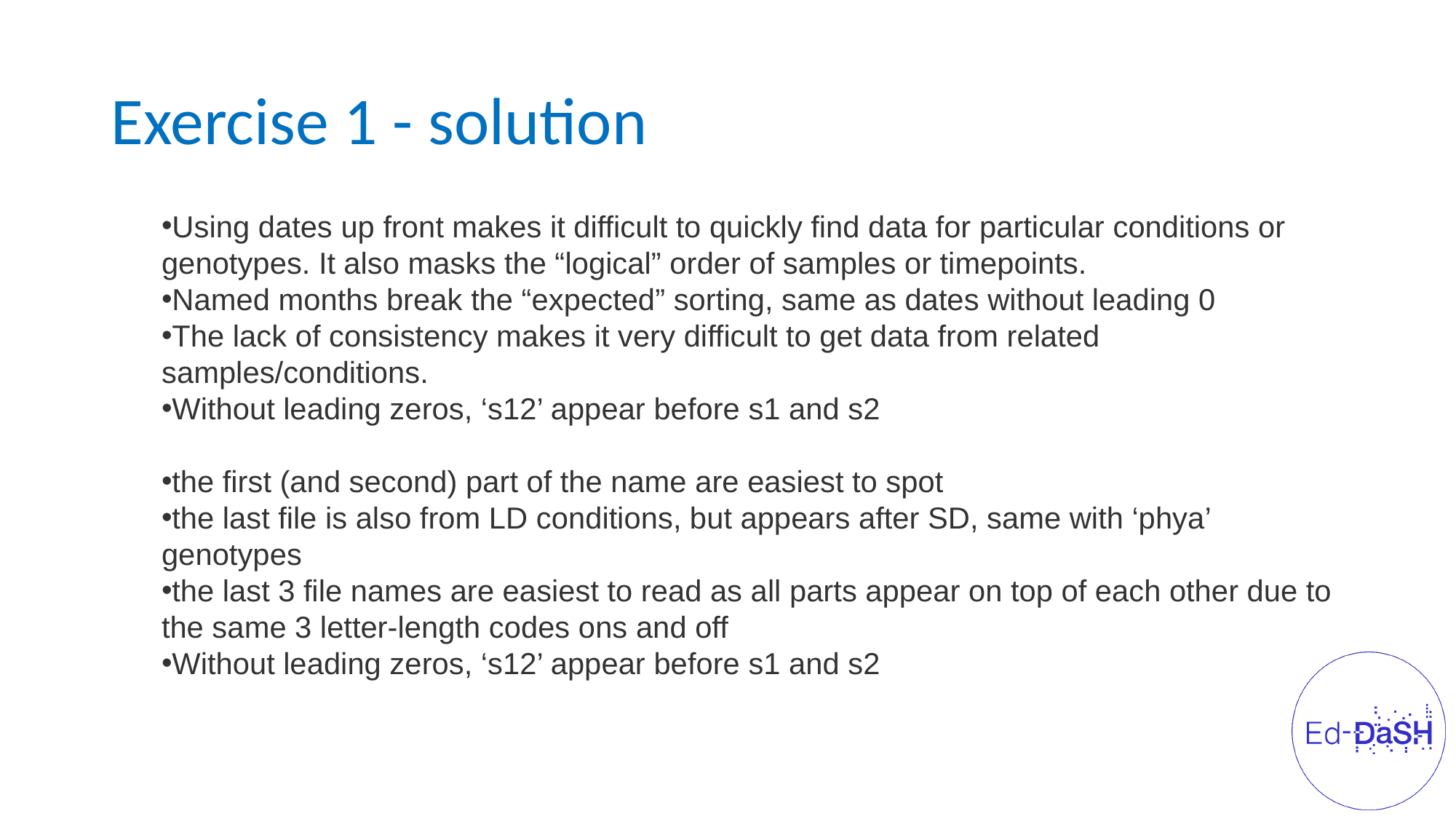

# Exercise 1 - solution
Using dates up front makes it difficult to quickly find data for particular conditions or genotypes. It also masks the “logical” order of samples or timepoints.
Named months break the “expected” sorting, same as dates without leading 0
The lack of consistency makes it very difficult to get data from related samples/conditions.
Without leading zeros, ‘s12’ appear before s1 and s2

the first (and second) part of the name are easiest to spot
the last file is also from LD conditions, but appears after SD, same with ‘phya’ genotypes
the last 3 file names are easiest to read as all parts appear on top of each other due to the same 3 letter-length codes ons and off
Without leading zeros, ‘s12’ appear before s1 and s2